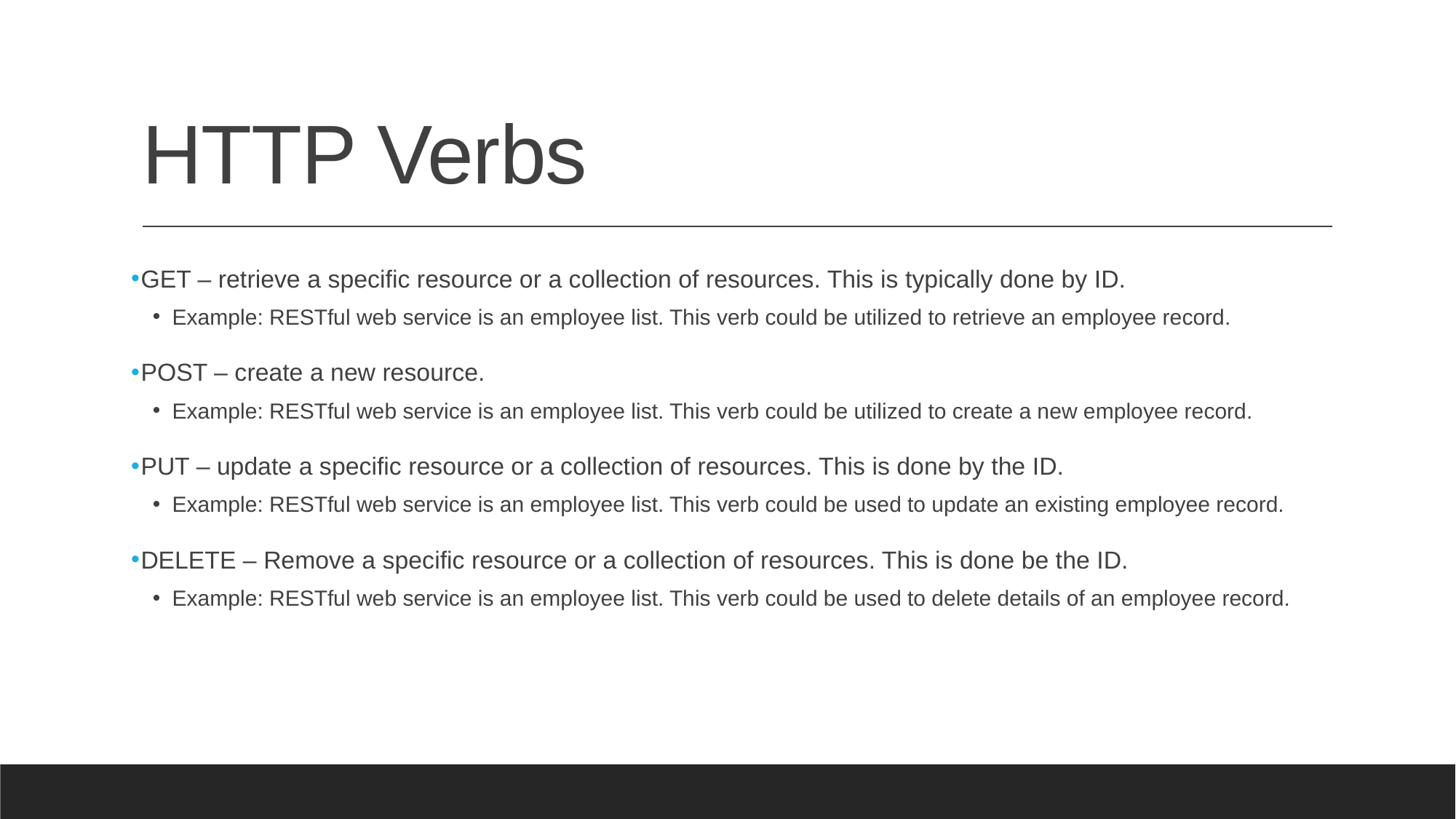

# HTTP Verbs
GET – retrieve a specific resource or a collection of resources. This is typically done by ID.
Example: RESTful web service is an employee list. This verb could be utilized to retrieve an employee record.
POST – create a new resource.
Example: RESTful web service is an employee list. This verb could be utilized to create a new employee record.
PUT – update a specific resource or a collection of resources. This is done by the ID.
Example: RESTful web service is an employee list. This verb could be used to update an existing employee record.
DELETE – Remove a specific resource or a collection of resources. This is done be the ID.
Example: RESTful web service is an employee list. This verb could be used to delete details of an employee record.